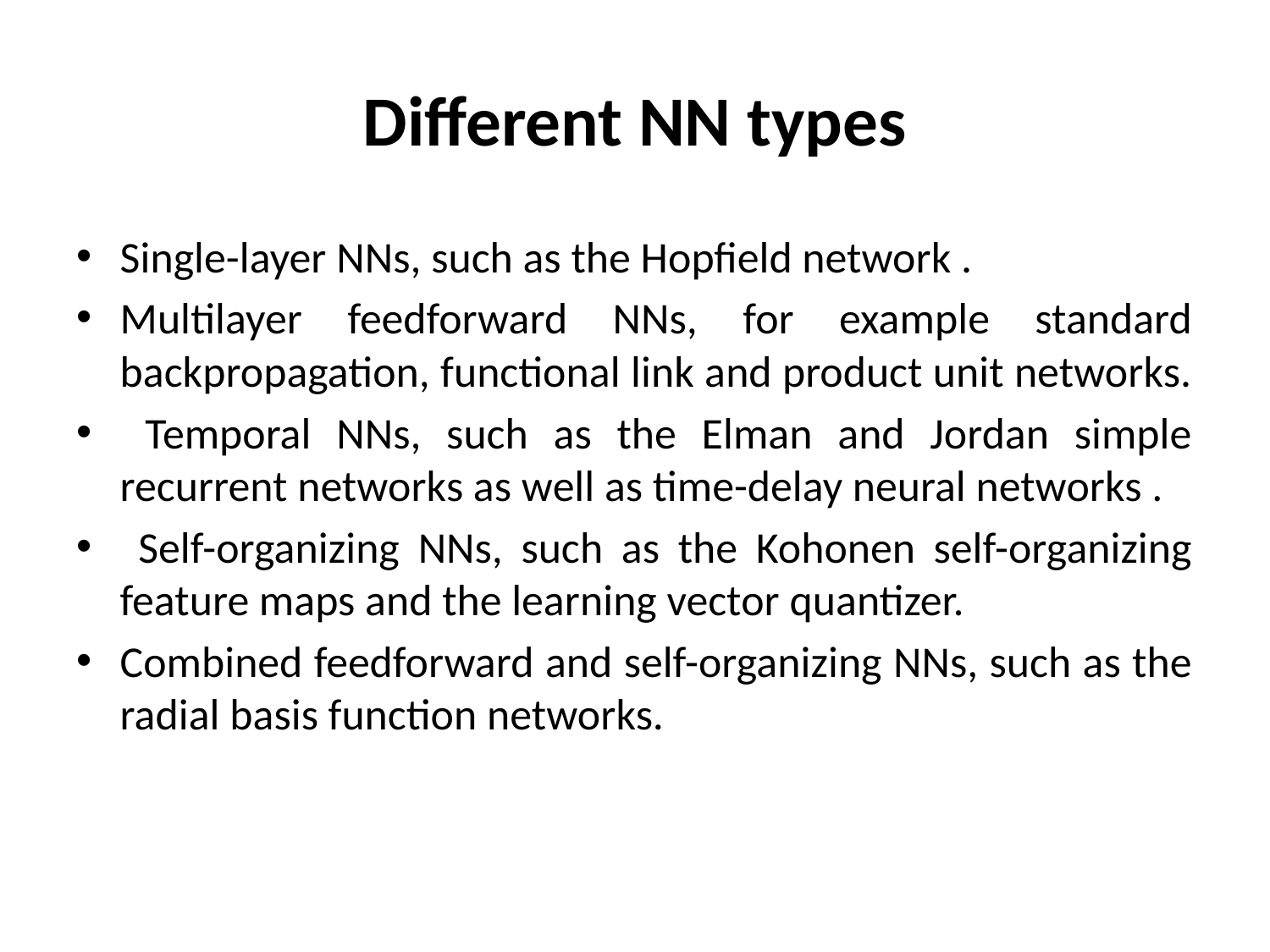

# Different NN types
Single-layer NNs, such as the Hopfield network .
Multilayer feedforward NNs, for example standard backpropagation, functional link and product unit networks.
 Temporal NNs, such as the Elman and Jordan simple recurrent networks as well as time-delay neural networks .
 Self-organizing NNs, such as the Kohonen self-organizing feature maps and the learning vector quantizer.
Combined feedforward and self-organizing NNs, such as the radial basis function networks.